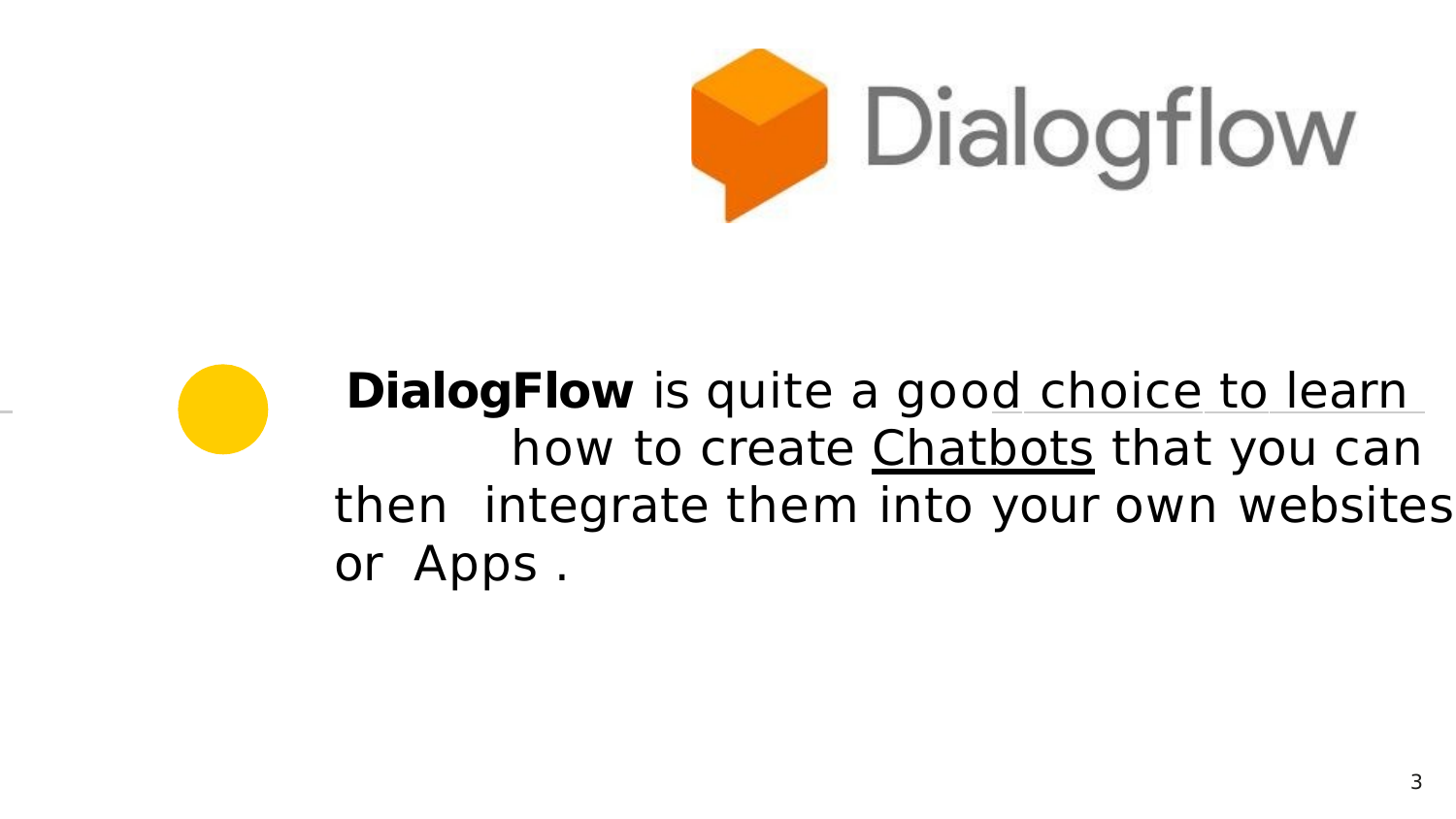

DialogFlow is quite a good choice to learn 	  how to create Chatbots that you can then  integrate them into your own websites or  Apps .

3